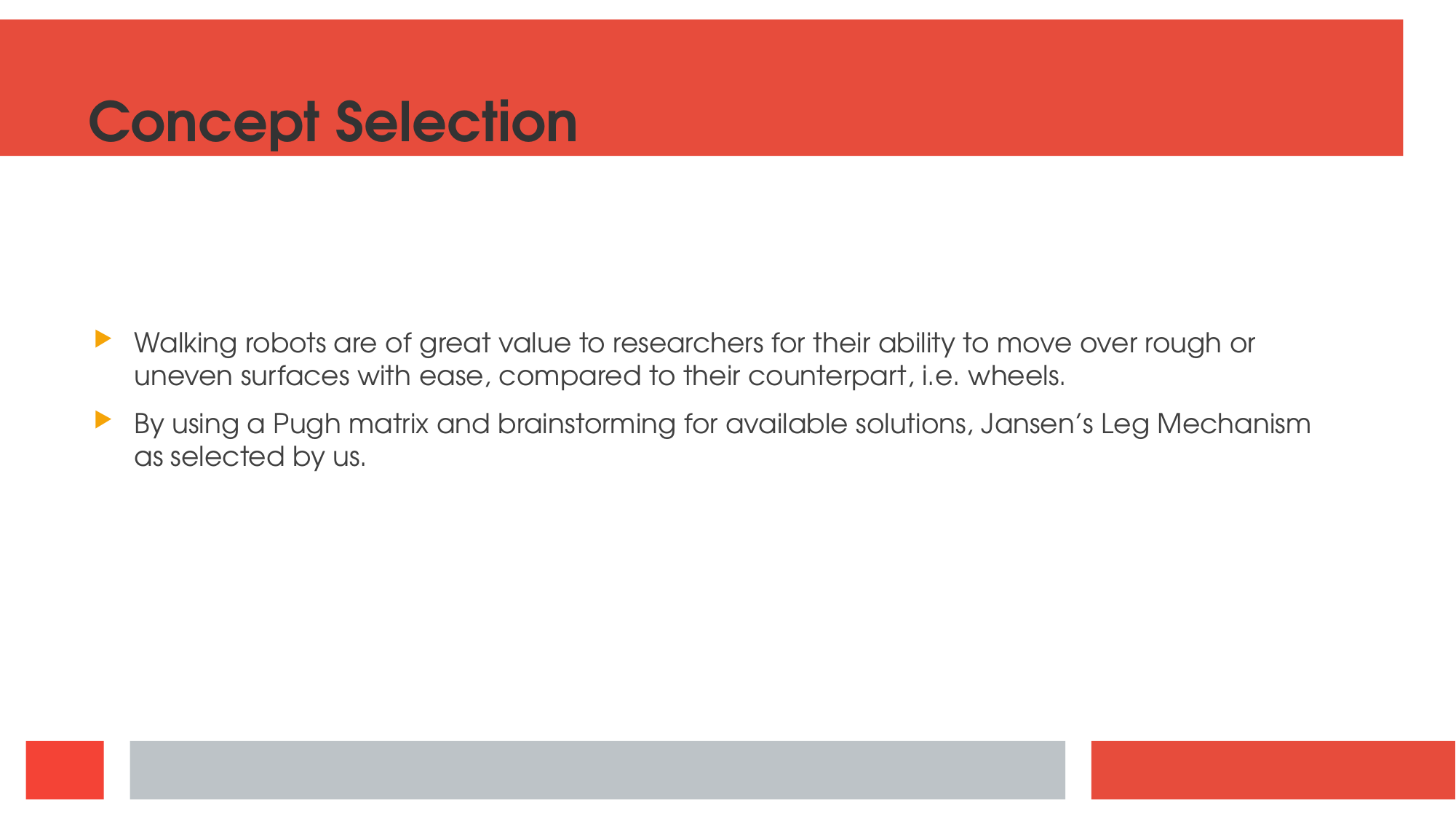

Concept Selection
Walking robots are of great value to researchers for their ability to move over rough or uneven surfaces with ease, compared to their counterpart, i.e. wheels.
By using a Pugh matrix and brainstorming for available solutions, Jansen’s Leg Mechanism as selected by us.